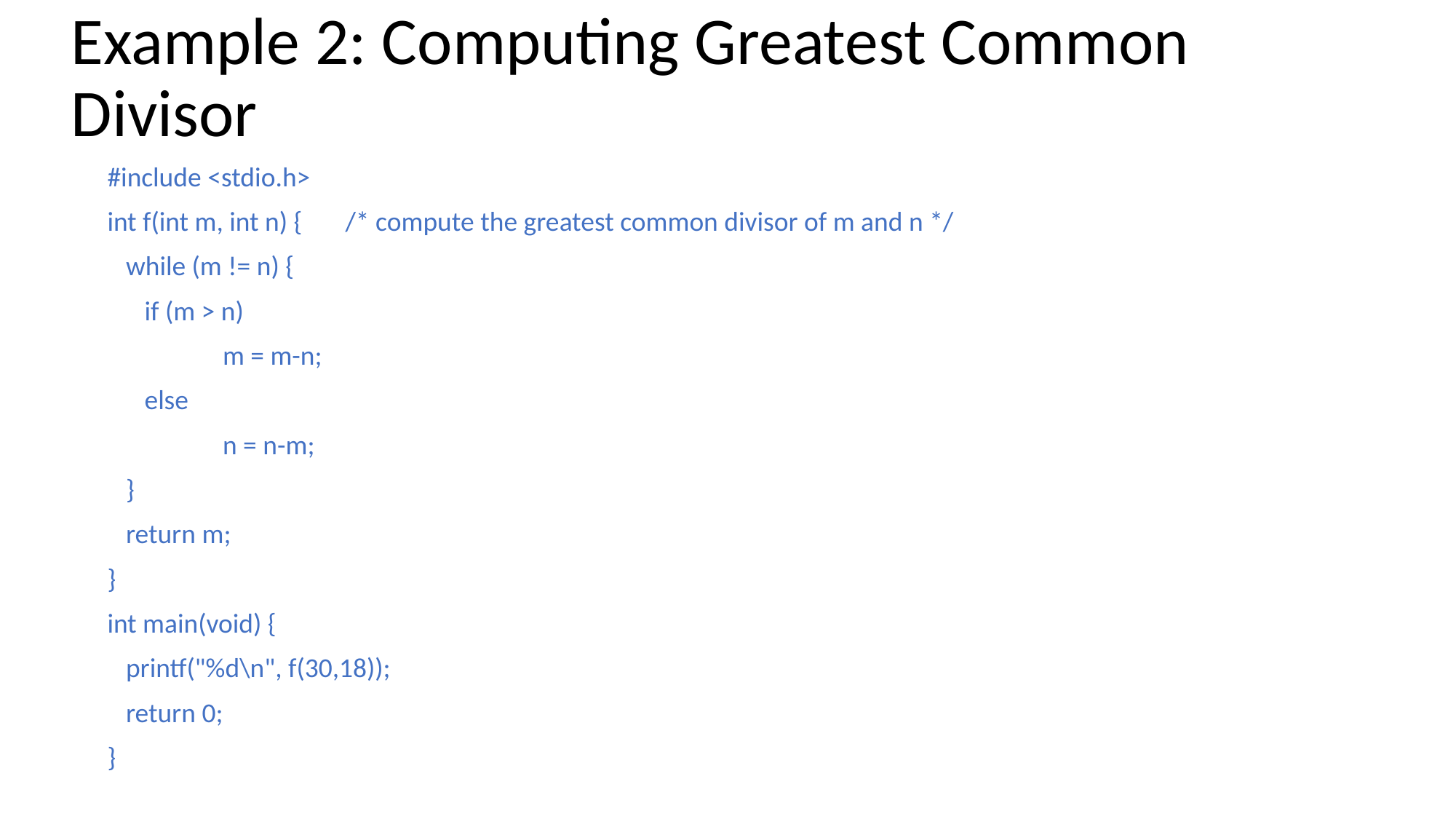

# Example 2: Computing Greatest Common Divisor
#include <stdio.h>
int f(int m, int n) {       /* compute the greatest common divisor of m and n */
   while (m != n) {
      if (m > n)
	 m = m-n;
      else
	 n = n-m;
   }
   return m;
}
int main(void) {
   printf("%d\n", f(30,18));
   return 0;
}